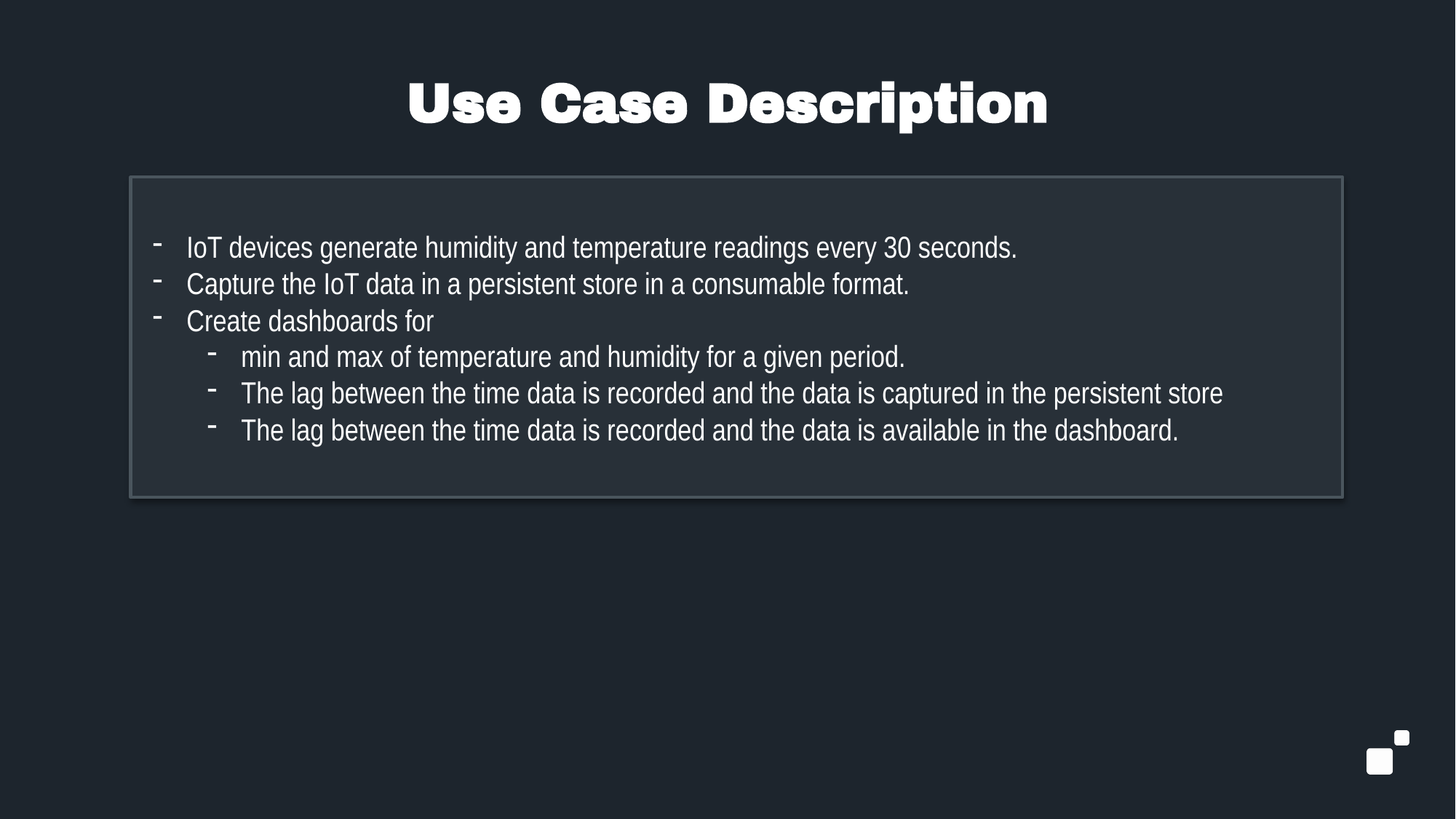

# Use Case Description
IoT devices generate humidity and temperature readings every 30 seconds.
Capture the IoT data in a persistent store in a consumable format.
Create dashboards for
min and max of temperature and humidity for a given period.
The lag between the time data is recorded and the data is captured in the persistent store
The lag between the time data is recorded and the data is available in the dashboard.